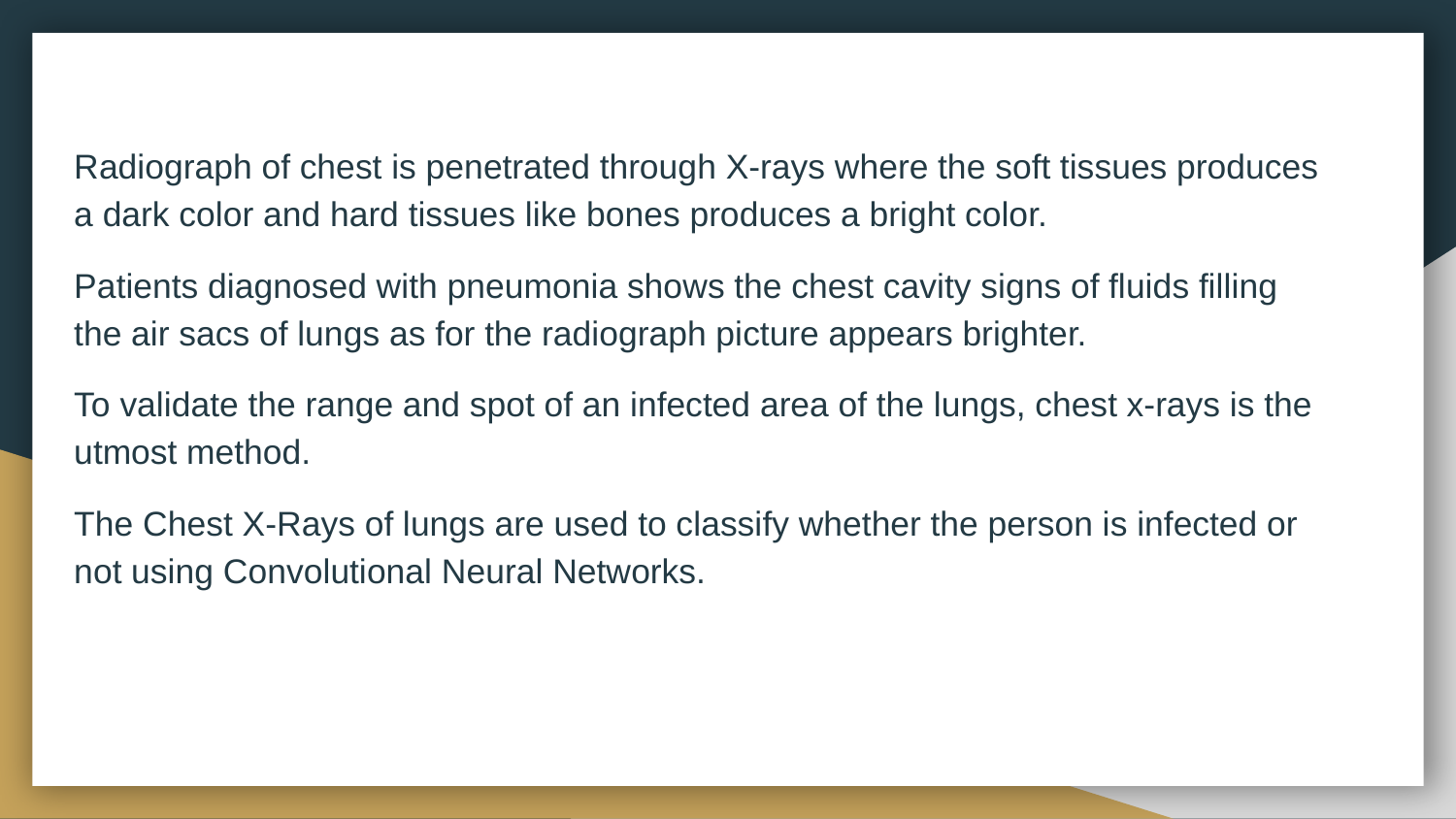

Radiograph of chest is penetrated through X-rays where the soft tissues produces a dark color and hard tissues like bones produces a bright color.
Patients diagnosed with pneumonia shows the chest cavity signs of fluids filling the air sacs of lungs as for the radiograph picture appears brighter.
To validate the range and spot of an infected area of the lungs, chest x-rays is the utmost method.
The Chest X-Rays of lungs are used to classify whether the person is infected or not using Convolutional Neural Networks.